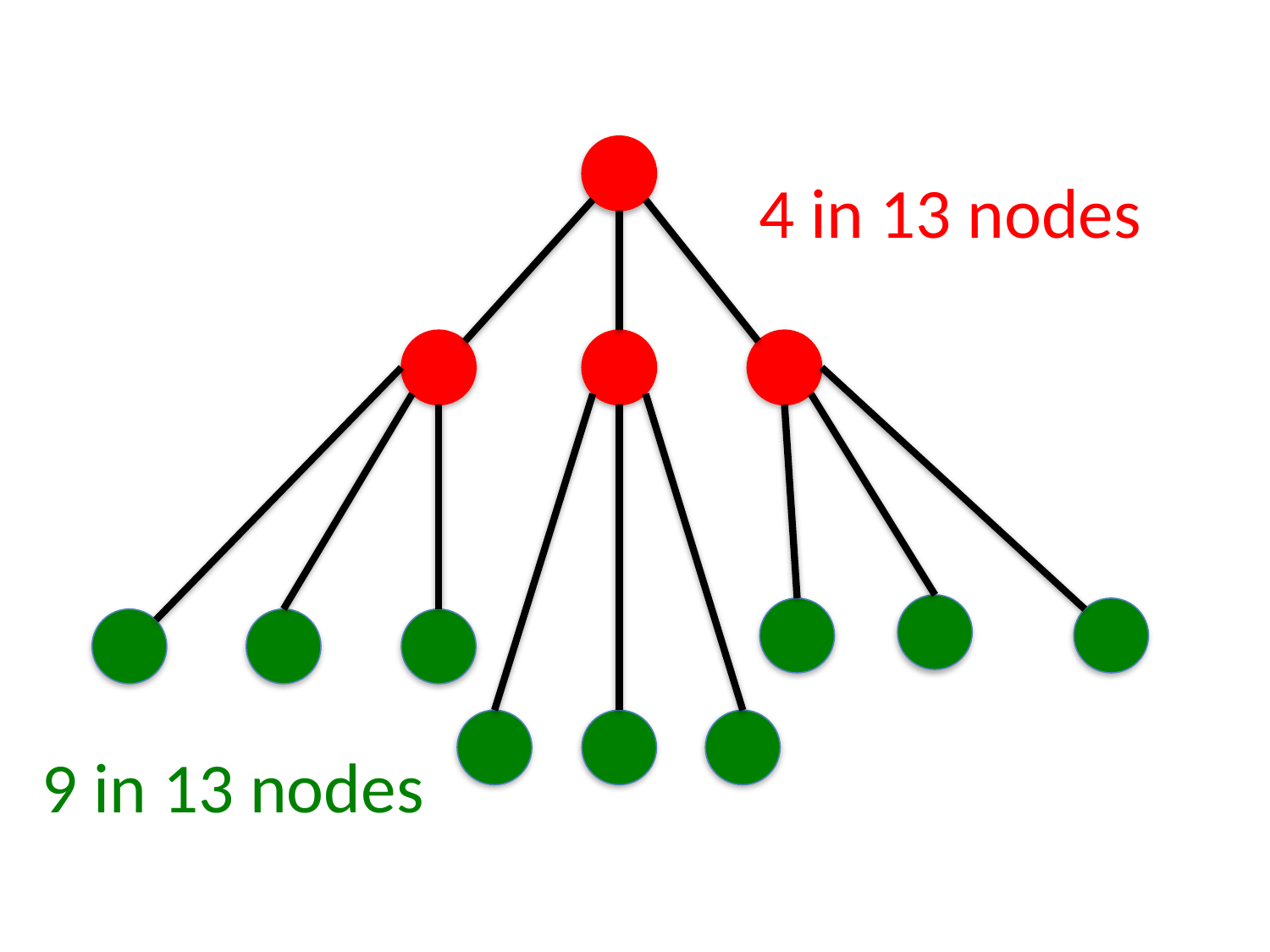

4 in 13 nodes

9 in 13 nodes